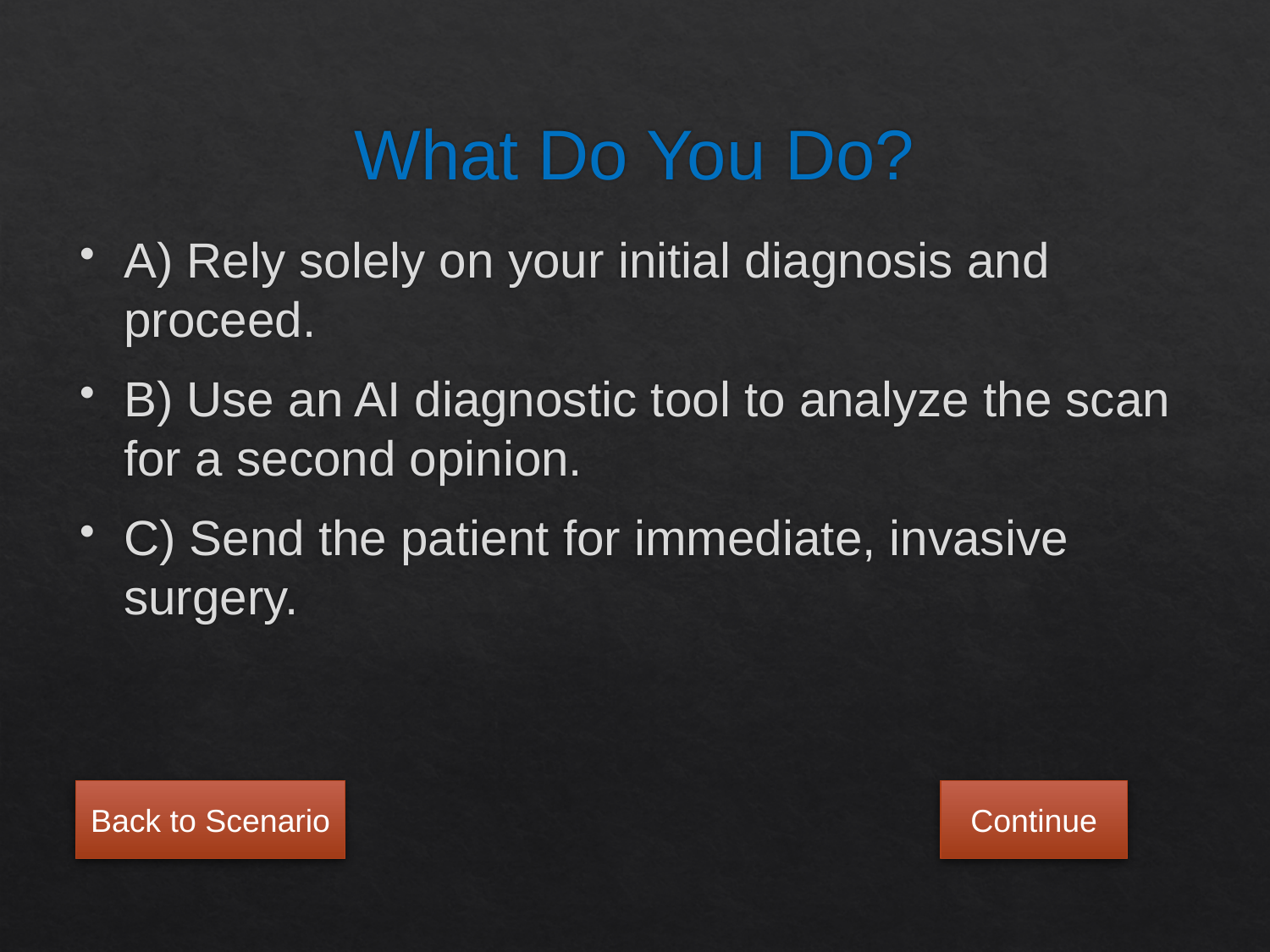

# What Do You Do?
A) Rely solely on your initial diagnosis and proceed.
B) Use an AI diagnostic tool to analyze the scan for a second opinion.
C) Send the patient for immediate, invasive surgery.

Back to Scenario
Continue